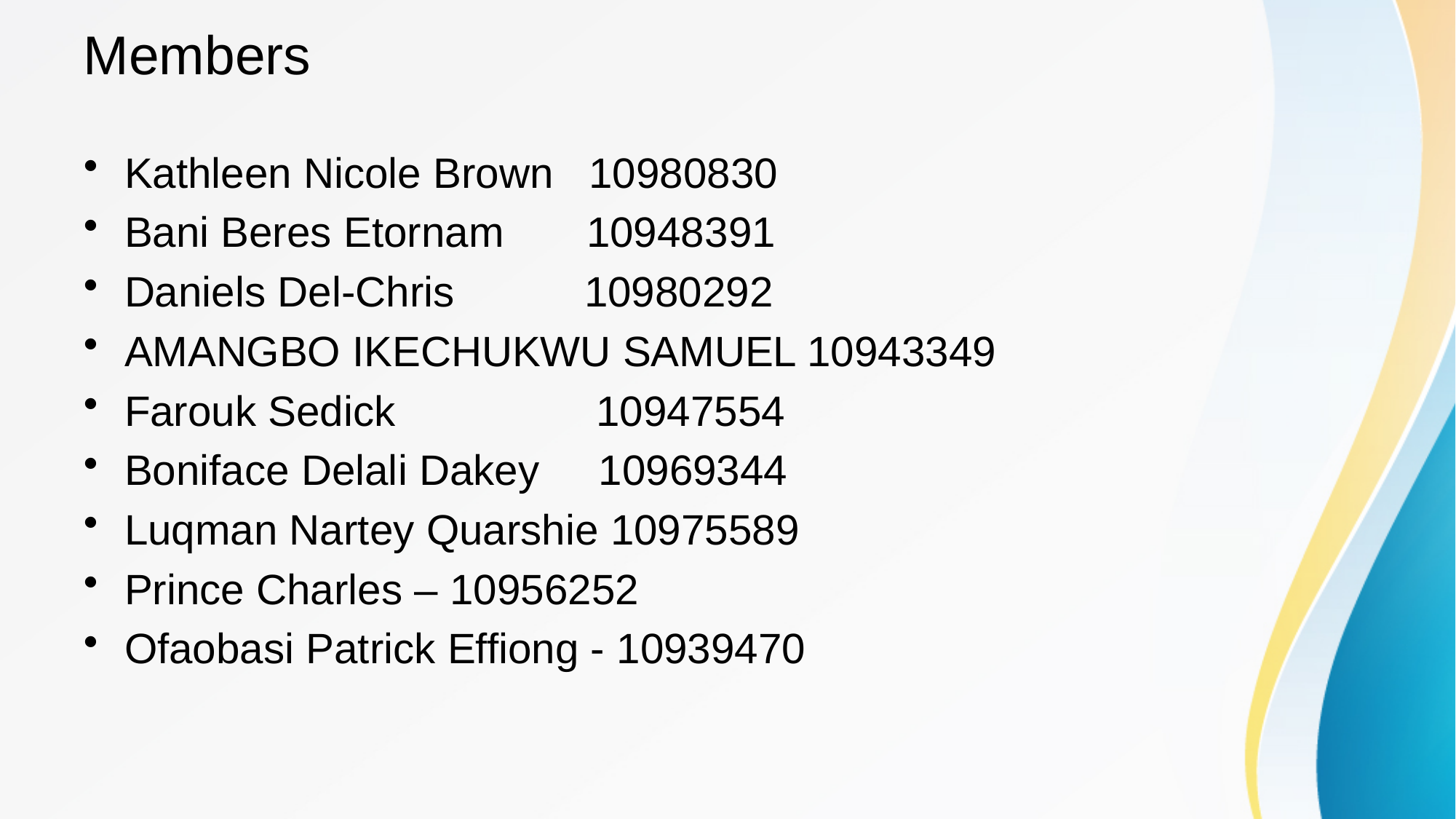

# Members
Kathleen Nicole Brown   10980830
Bani Beres Etornam       10948391
Daniels Del-Chris           10980292
AMANGBO IKECHUKWU SAMUEL 10943349
Farouk Sedick                 10947554
Boniface Delali Dakey     10969344
Luqman Nartey Quarshie 10975589
Prince Charles – 10956252
Ofaobasi Patrick Effiong - 10939470